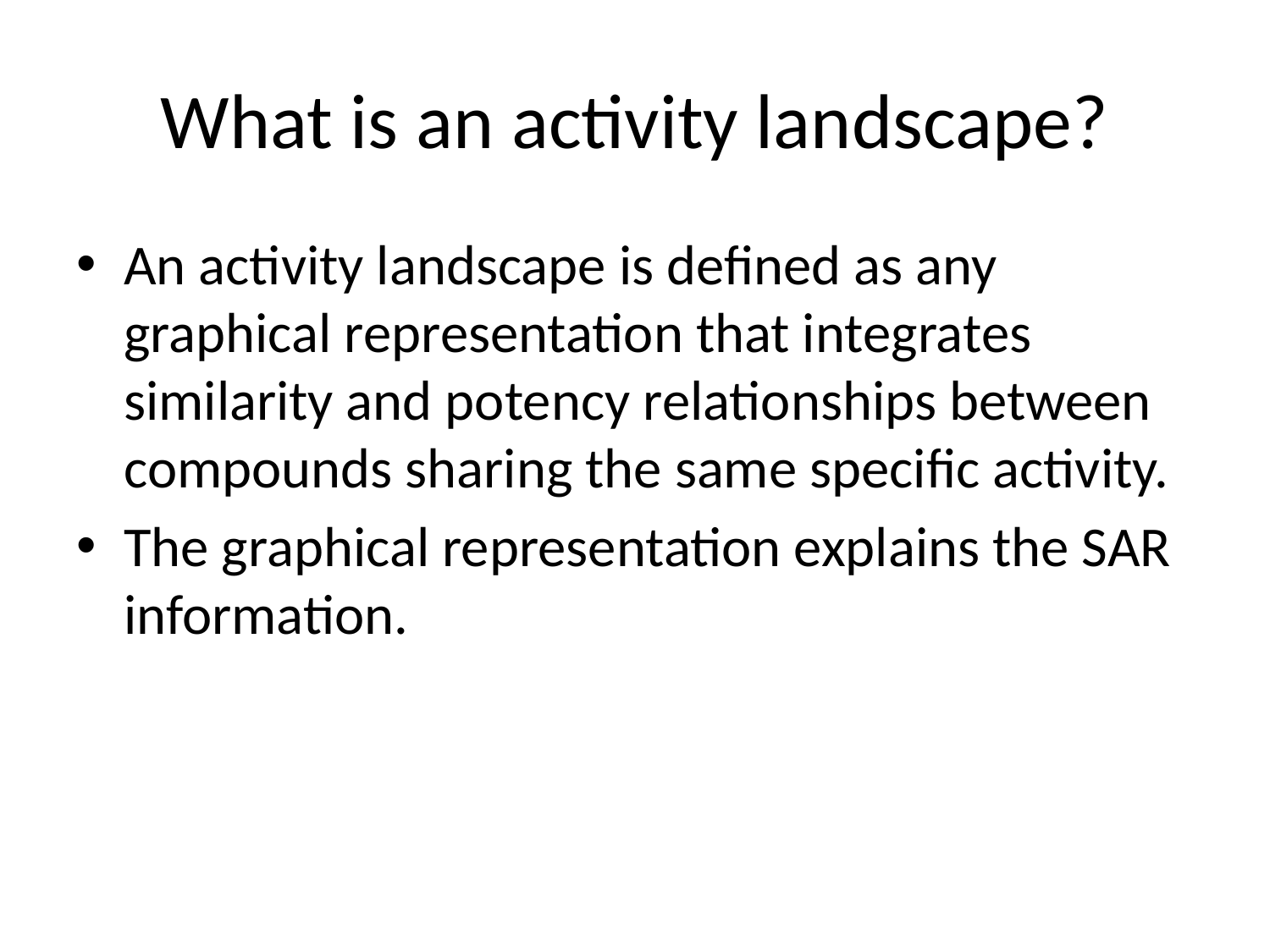

# What is an activity landscape?
An activity landscape is defined as any graphical representation that integrates similarity and potency relationships between compounds sharing the same specific activity.
The graphical representation explains the SAR information.